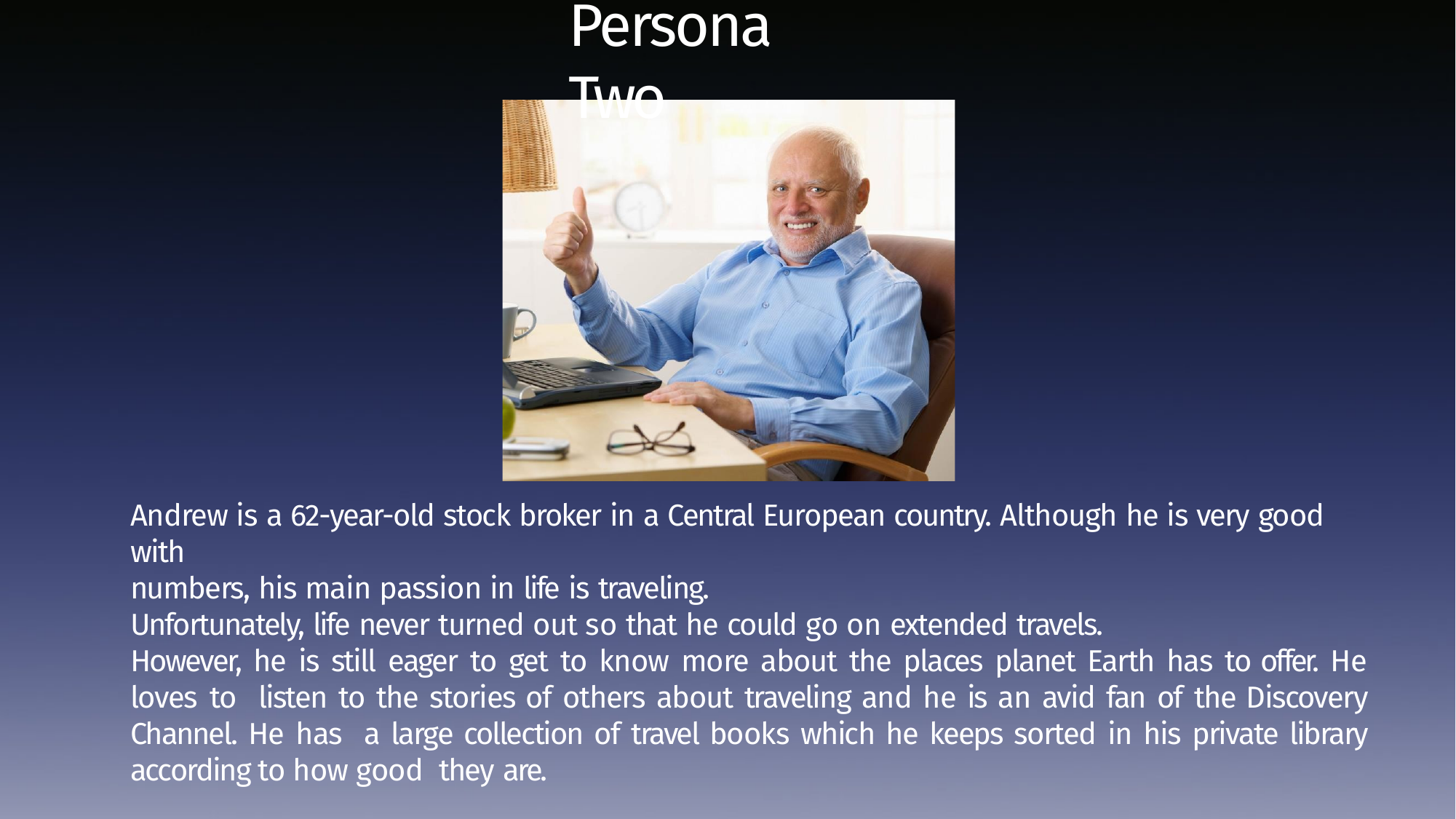

# Persona Two

Andrew is a 62-year-old stock broker in a Central European country. Although he is very good with
numbers, his main passion in life is traveling.
Unfortunately, life never turned out so that he could go on extended travels.
However, he is still eager to get to know more about the places planet Earth has to offer. He loves to  listen to the stories of others about traveling and he is an avid fan of the Discovery Channel. He has  a large collection of travel books which he keeps sorted in his private library according to how good  they are.